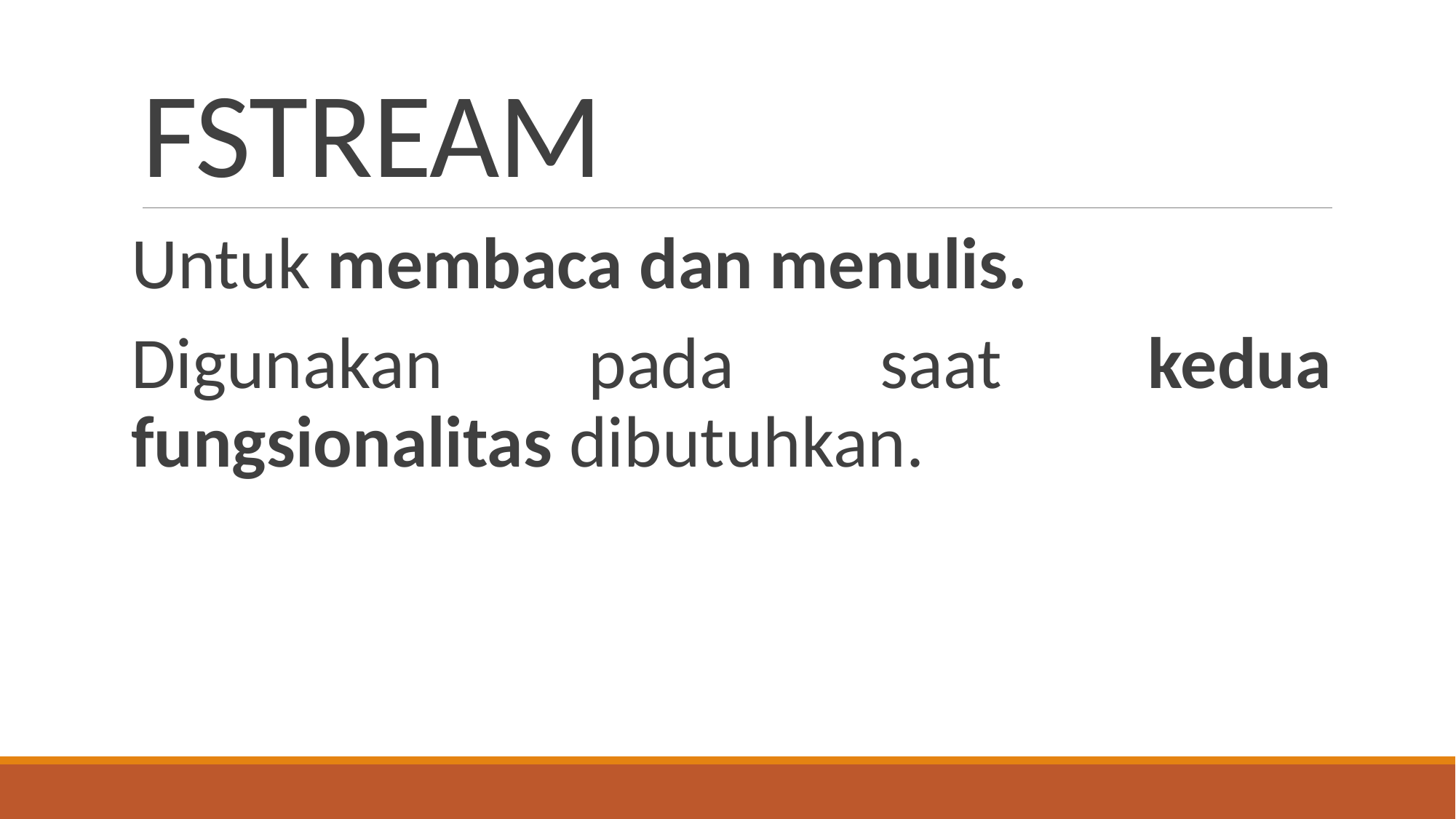

# FSTREAM
Untuk membaca dan menulis.
Digunakan pada saat kedua fungsionalitas dibutuhkan.